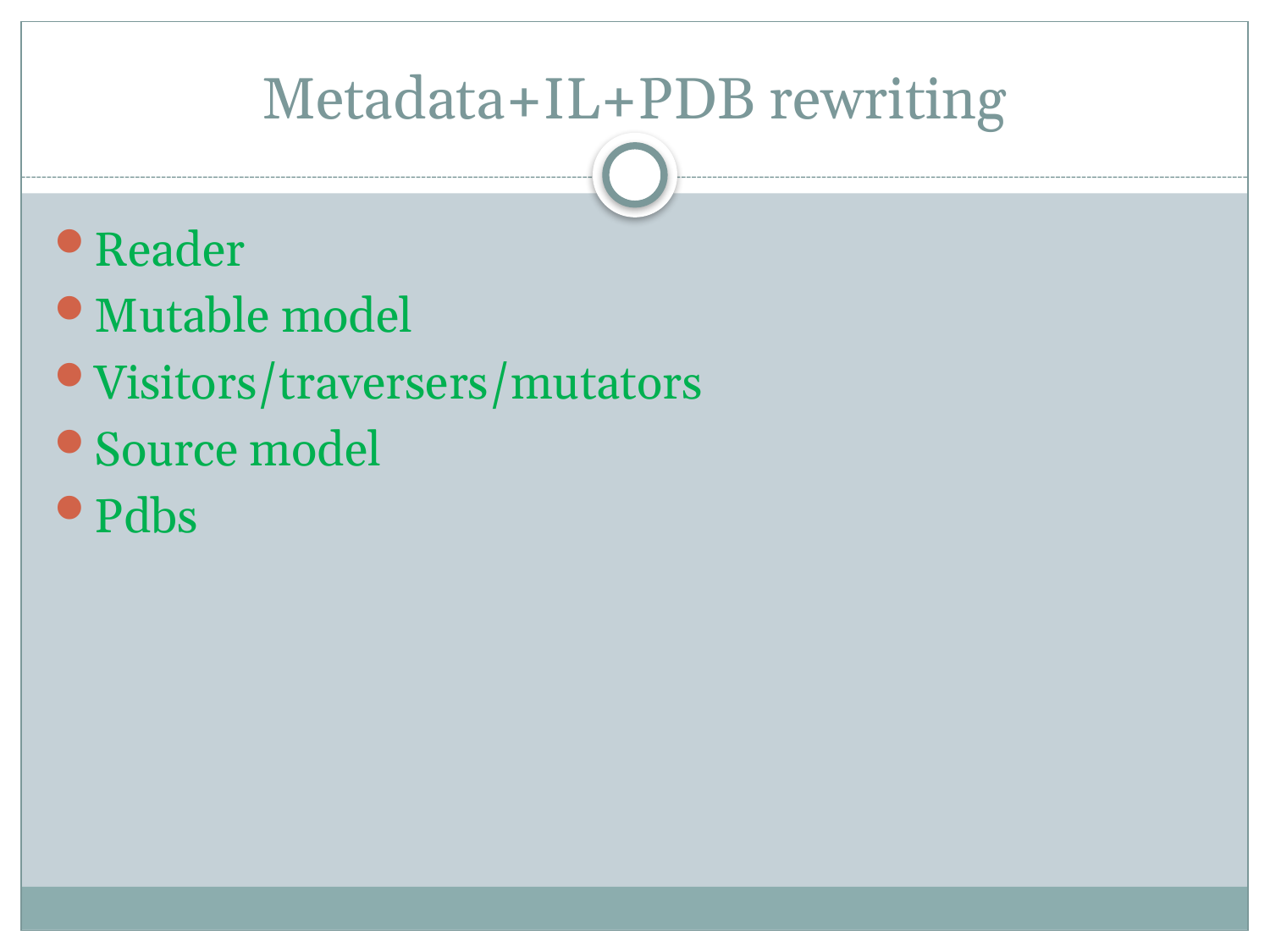

# Metadata+IL+PDB rewriting
Reader
Mutable model
Visitors/traversers/mutators
Source model
Pdbs